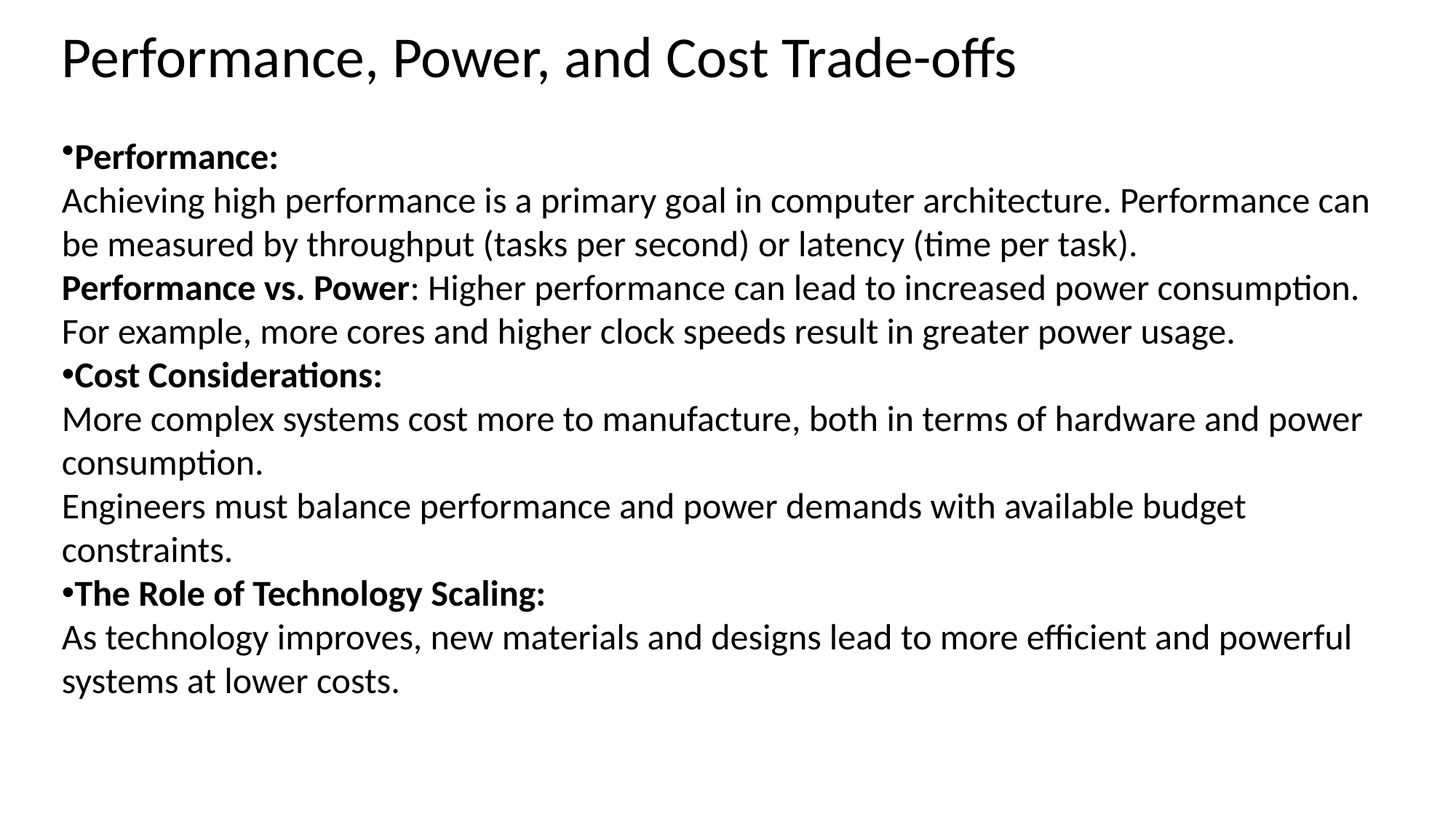

# Performance, Power, and Cost Trade-offs
Performance:
Achieving high performance is a primary goal in computer architecture. Performance can be measured by throughput (tasks per second) or latency (time per task).
Performance vs. Power: Higher performance can lead to increased power consumption. For example, more cores and higher clock speeds result in greater power usage.
Cost Considerations:
More complex systems cost more to manufacture, both in terms of hardware and power consumption.
Engineers must balance performance and power demands with available budget constraints.
The Role of Technology Scaling:
As technology improves, new materials and designs lead to more efficient and powerful systems at lower costs.